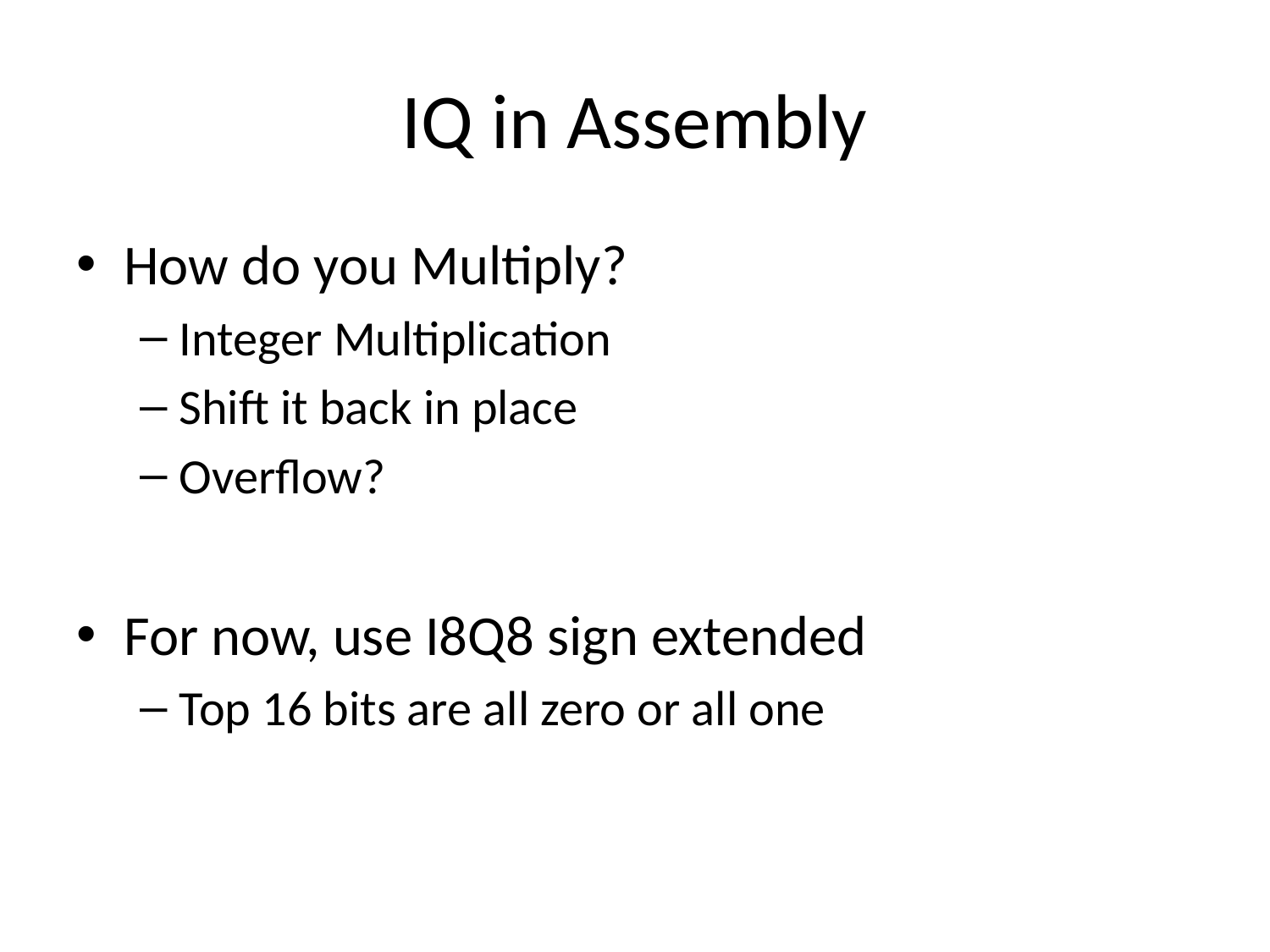

# IQ in Assembly
How do you Multiply?
Integer Multiplication
Shift it back in place
Overflow?

For now, use I8Q8 sign extended
Top 16 bits are all zero or all one